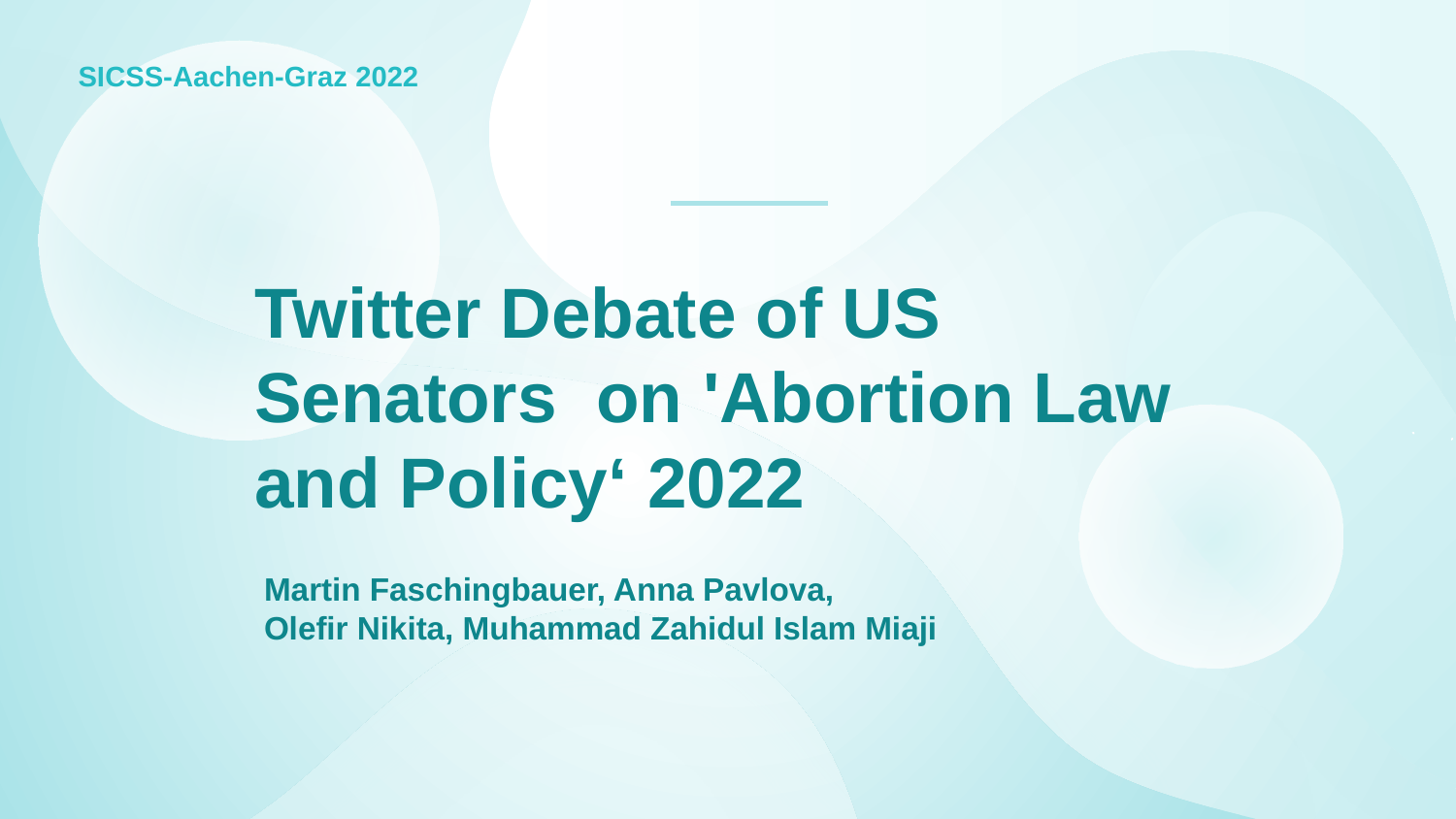

SICSS-Aachen-Graz 2022
# Twitter Debate of US Senators  on 'Abortion Law and Policy‘ 2022
Martin Faschingbauer, Anna Pavlova,
Olefir Nikita, Muhammad Zahidul Islam Miaji